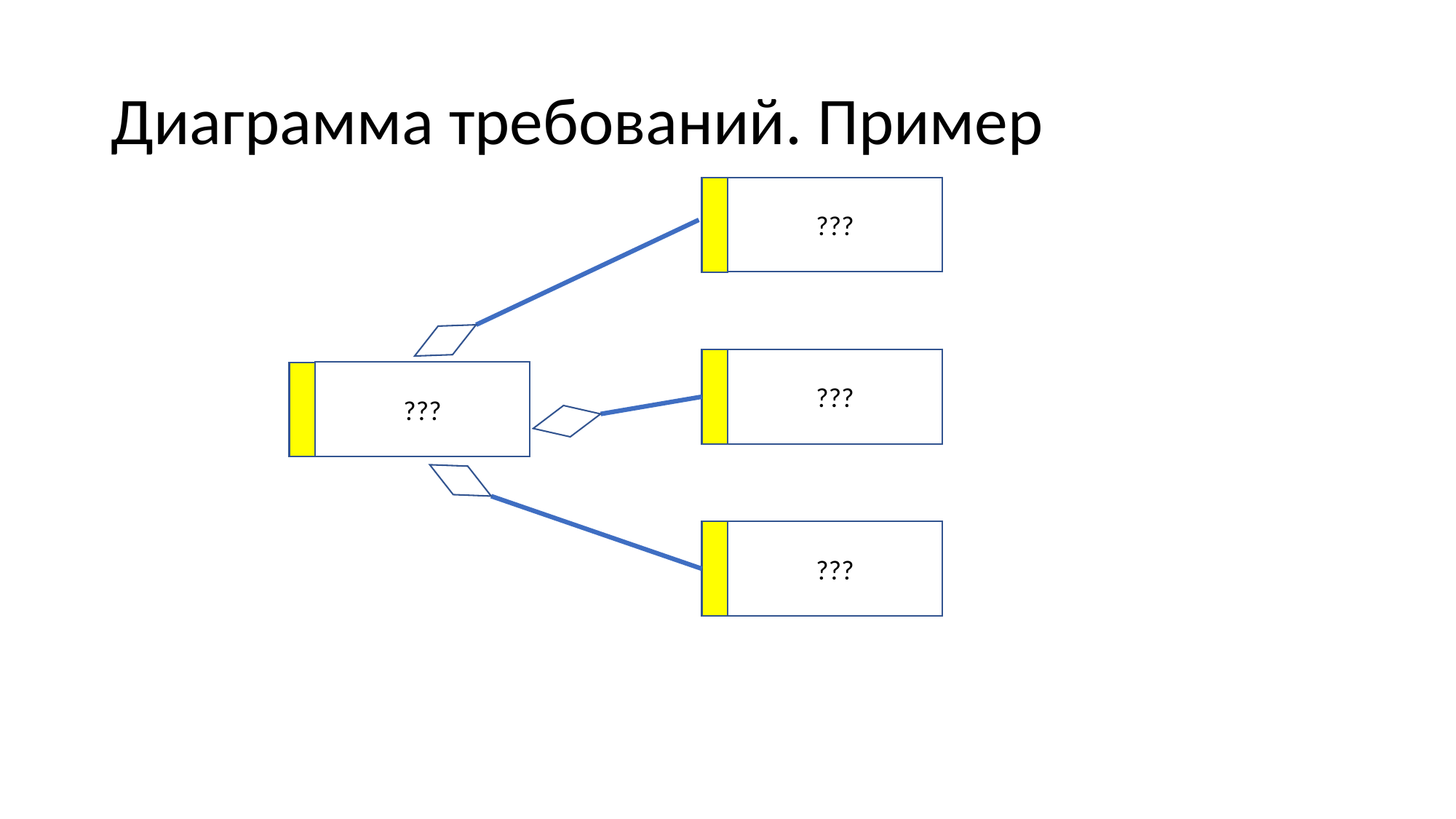

# Диаграмма требований. Пример
???

???

???

???